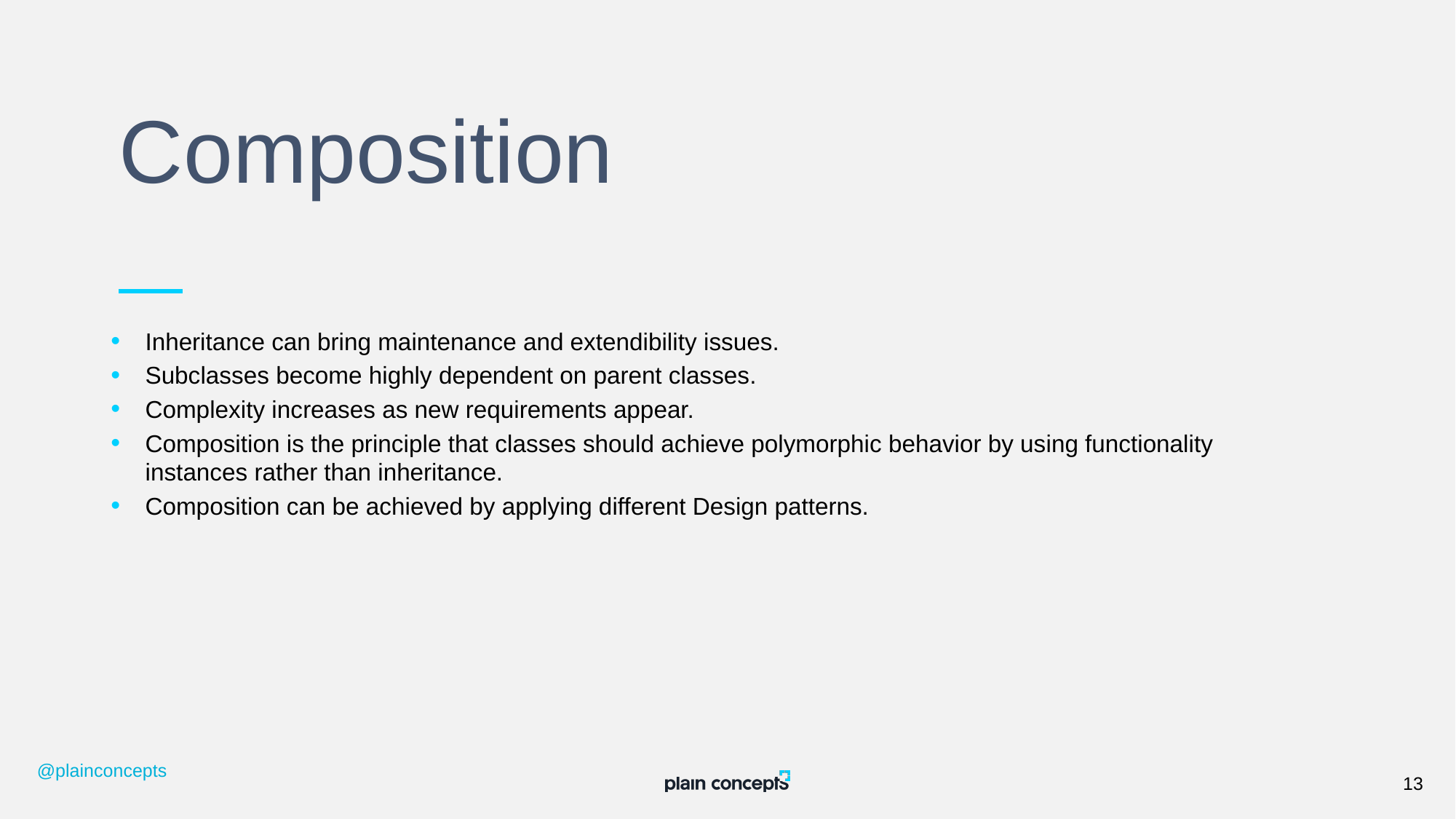

# Composition
Inheritance can bring maintenance and extendibility issues.
Subclasses become highly dependent on parent classes.
Complexity increases as new requirements appear.
Composition is the principle that classes should achieve polymorphic behavior by using functionality instances rather than inheritance.
Composition can be achieved by applying different Design patterns.
@plainconcepts

13